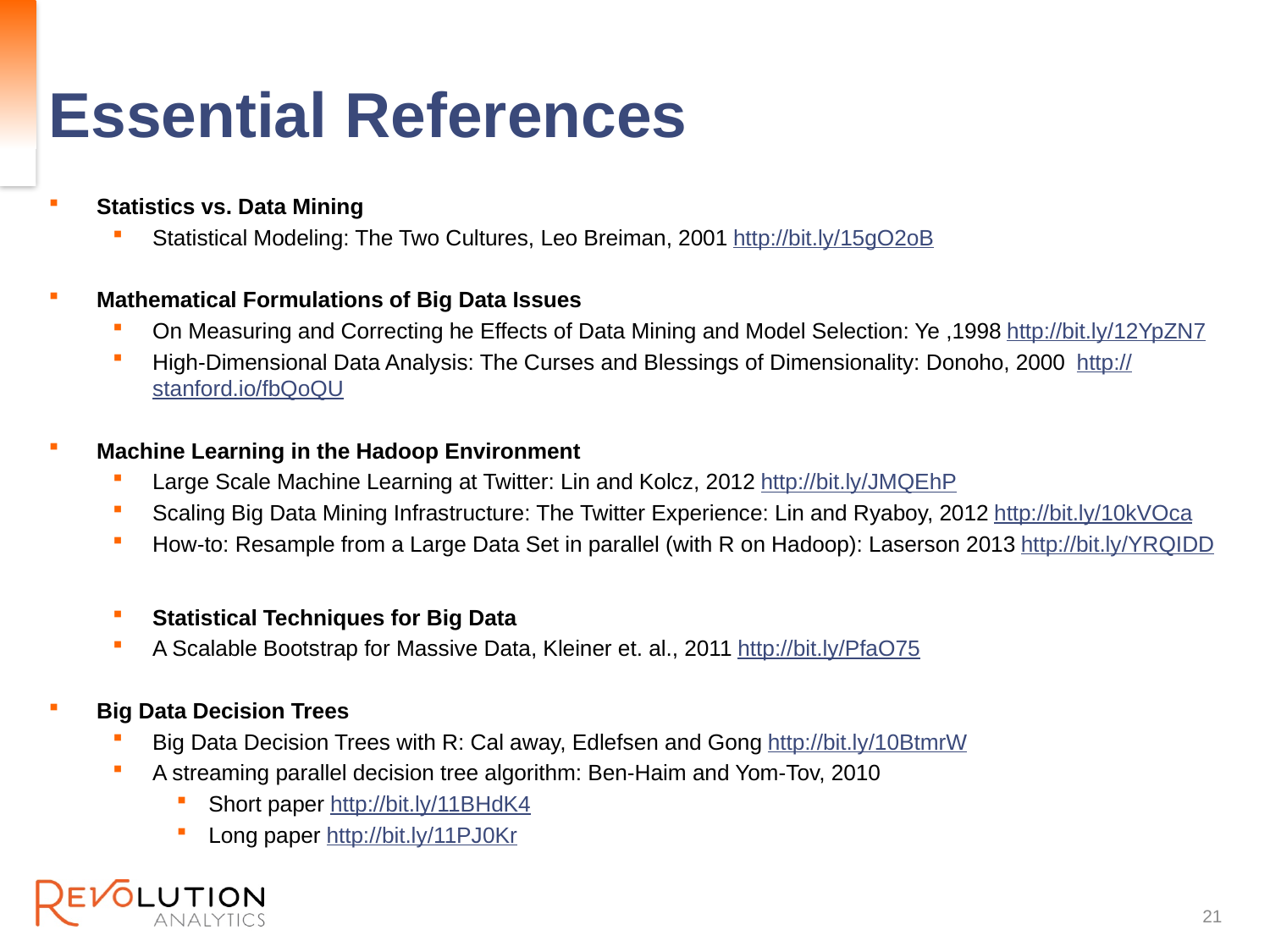

# Essential References
Statistics vs. Data Mining
Statistical Modeling: The Two Cultures, Leo Breiman, 2001 http://bit.ly/15gO2oB

Mathematical Formulations of Big Data Issues
On Measuring and Correcting he Effects of Data Mining and Model Selection: Ye ,1998 http://bit.ly/12YpZN7
High-Dimensional Data Analysis: The Curses and Blessings of Dimensionality: Donoho, 2000  http://stanford.io/fbQoQU

Machine Learning in the Hadoop Environment
Large Scale Machine Learning at Twitter: Lin and Kolcz, 2012 http://bit.ly/JMQEhP
Scaling Big Data Mining Infrastructure: The Twitter Experience: Lin and Ryaboy, 2012 http://bit.ly/10kVOca
How-to: Resample from a Large Data Set in parallel (with R on Hadoop): Laserson 2013 http://bit.ly/YRQIDD

Statistical Techniques for Big Data
A Scalable Bootstrap for Massive Data, Kleiner et. al., 2011 http://bit.ly/PfaO75

Big Data Decision Trees
Big Data Decision Trees with R: Cal away, Edlefsen and Gong http://bit.ly/10BtmrW
A streaming parallel decision tree algorithm: Ben-Haim and Yom-Tov, 2010
Short paper http://bit.ly/11BHdK4
Long paper http://bit.ly/11PJ0Kr

21